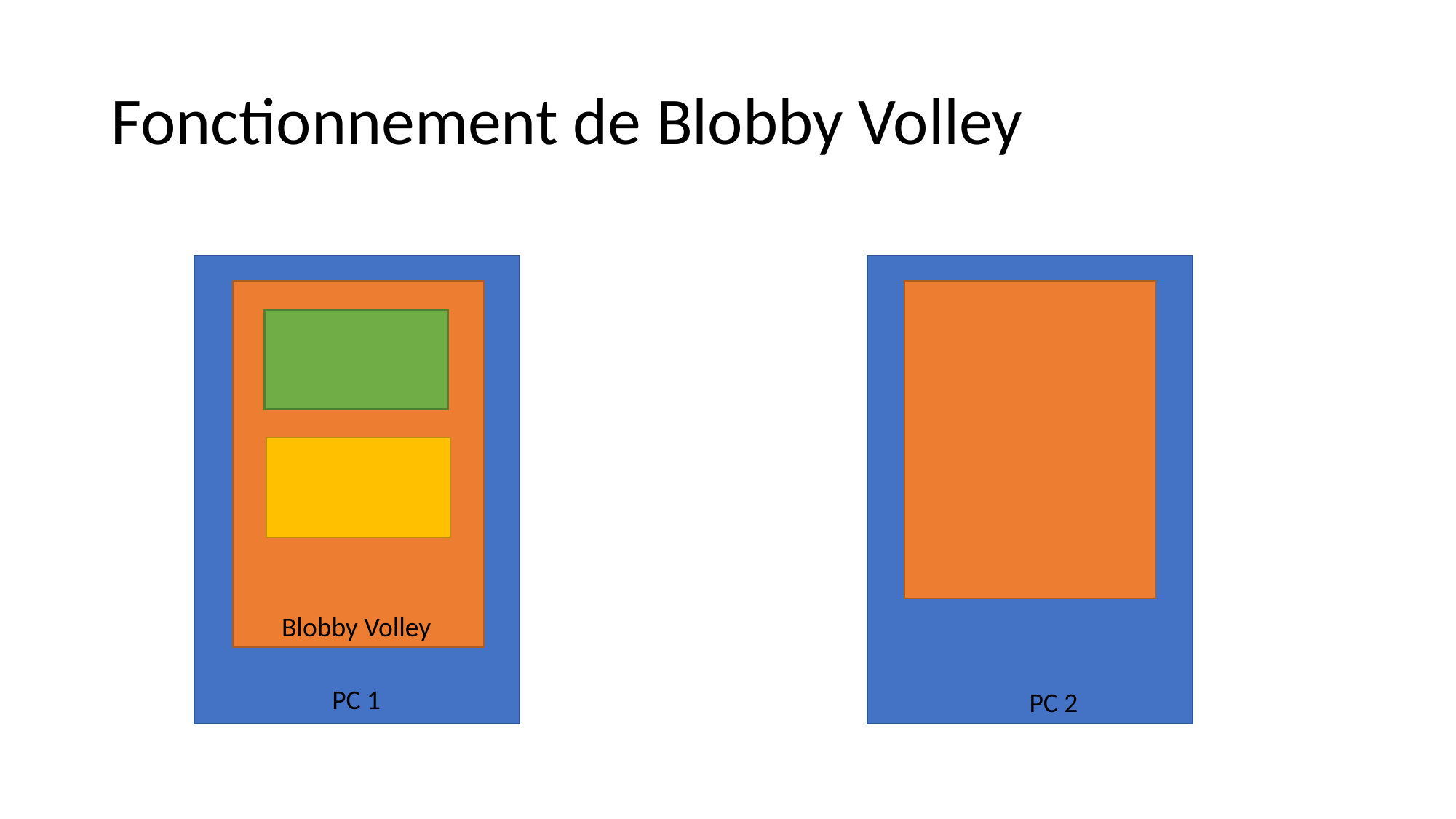

# Fonctionnement de Blobby Volley

Blobby Volley
PC 1
PC 2